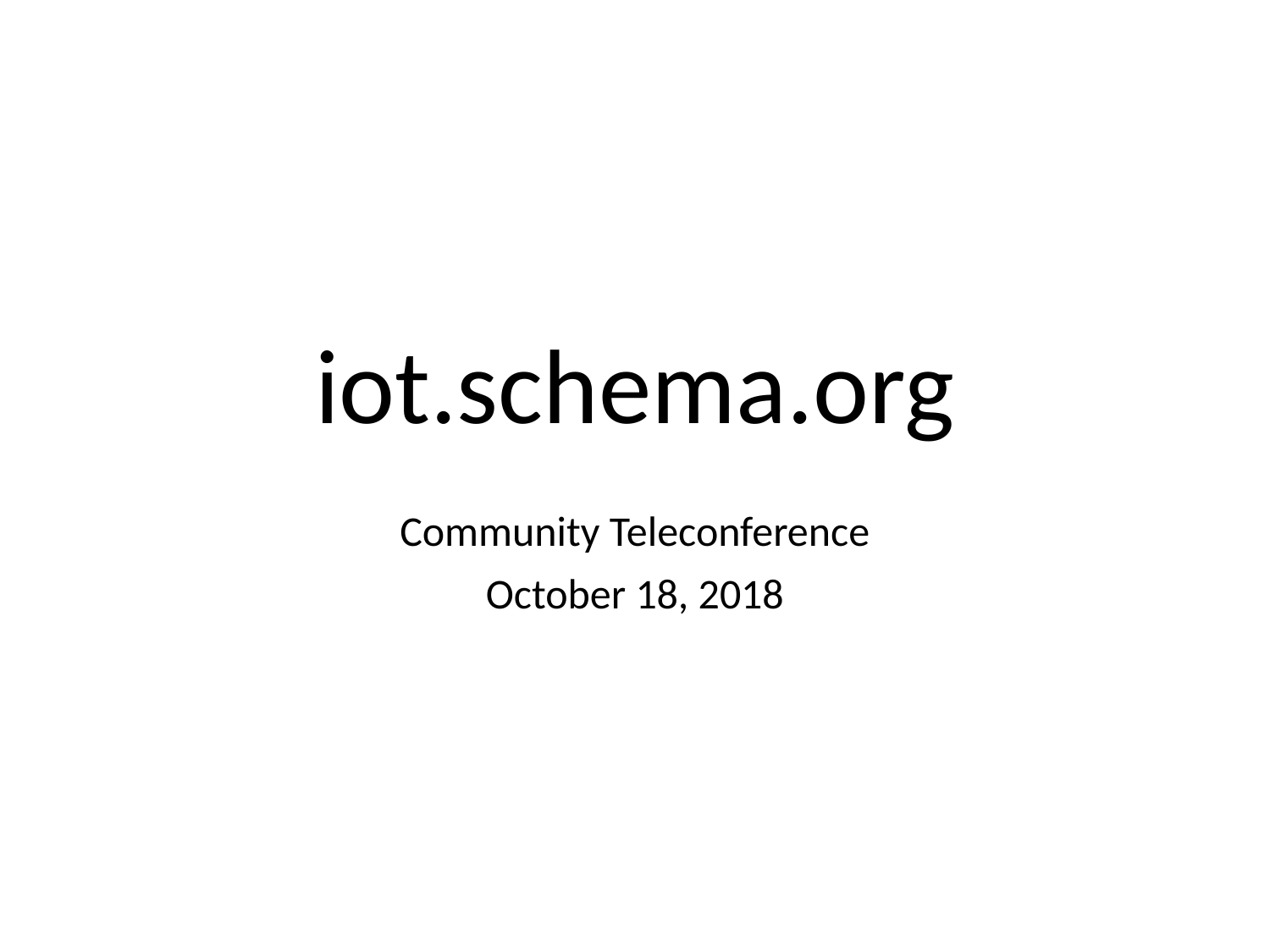

# iot.schema.org
Community Teleconference
October 18, 2018